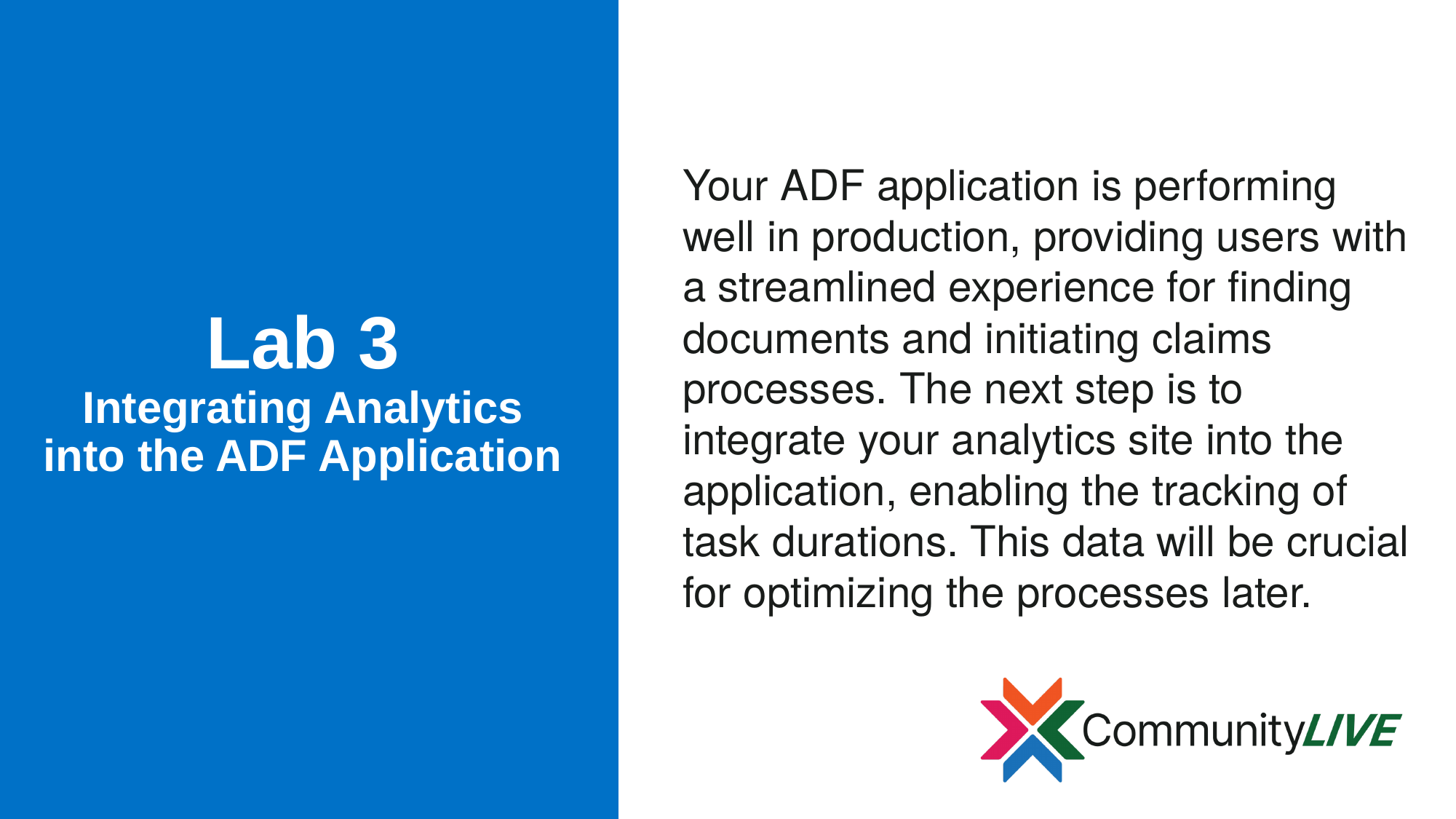

Your ADF application is performing well in production, providing users with a streamlined experience for finding documents and initiating claims processes. The next step is to integrate your analytics site into the application, enabling the tracking of task durations. This data will be crucial for optimizing the processes later.
# Lab 3 Integrating Analytics into the ADF Application